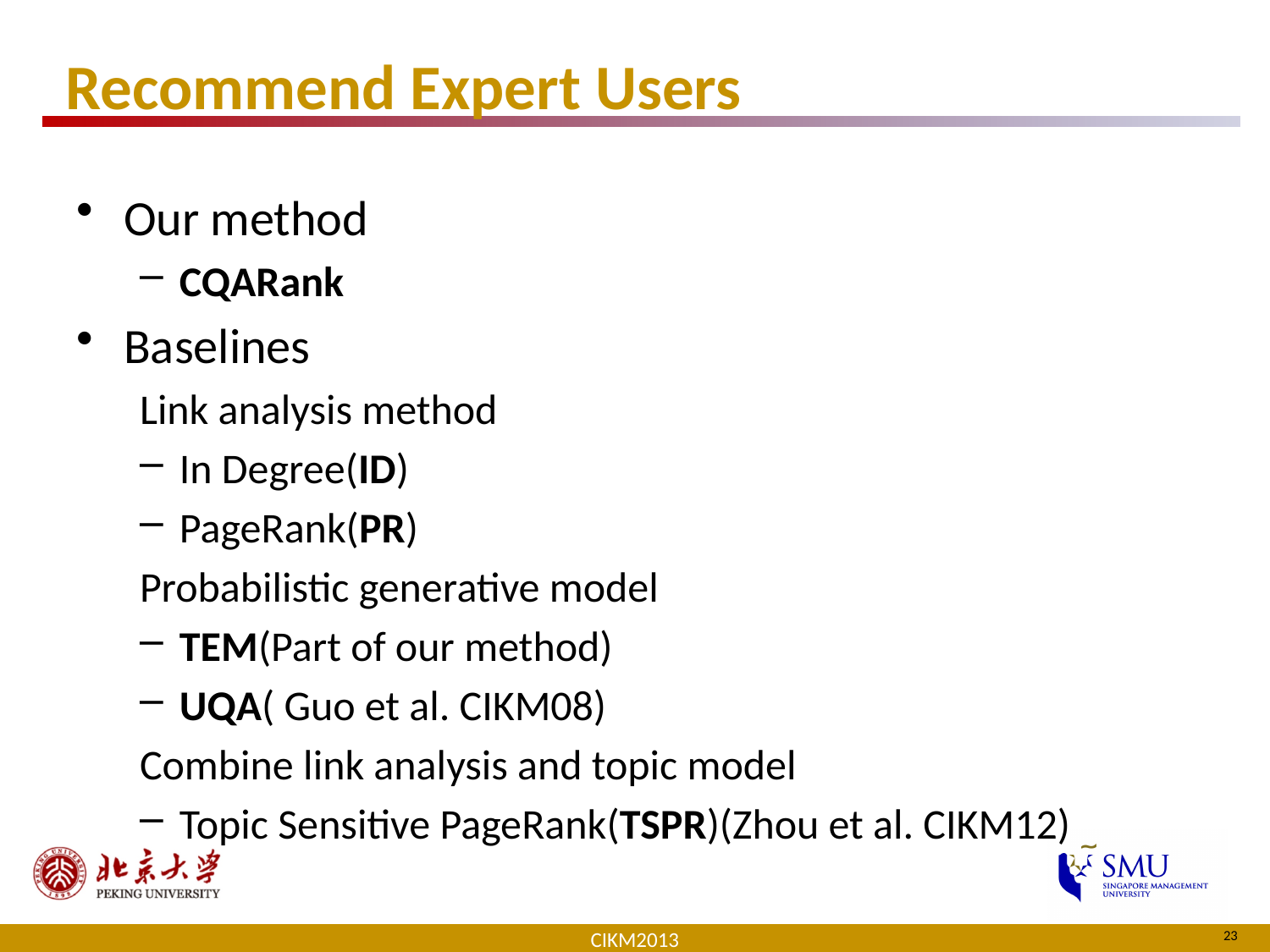

# Recommend Expert Users
Our method
CQARank
Baselines
Link analysis method
In Degree(ID)
PageRank(PR)
Probabilistic generative model
TEM(Part of our method)
UQA( Guo et al. CIKM08)
Combine link analysis and topic model
Topic Sensitive PageRank(TSPR)(Zhou et al. CIKM12)

CIKM2013
23